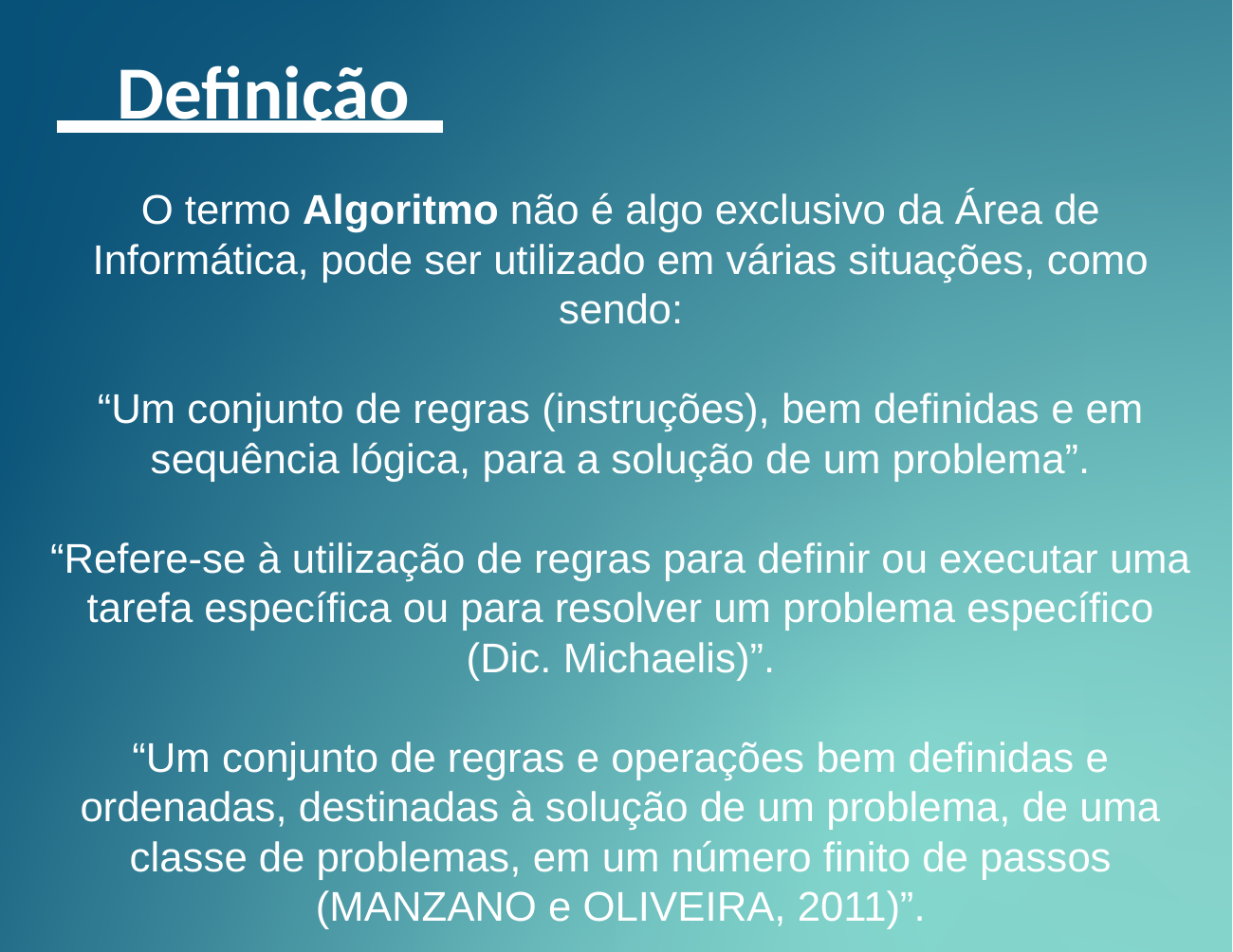

Definição
O termo Algoritmo não é algo exclusivo da Área de Informática, pode ser utilizado em várias situações, como sendo:

“Um conjunto de regras (instruções), bem definidas e em sequência lógica, para a solução de um problema”.

“Refere-se à utilização de regras para definir ou executar uma tarefa específica ou para resolver um problema específico (Dic. Michaelis)”.

“Um conjunto de regras e operações bem definidas e ordenadas, destinadas à solução de um problema, de uma classe de problemas, em um número finito de passos (MANZANO e OLIVEIRA, 2011)”.